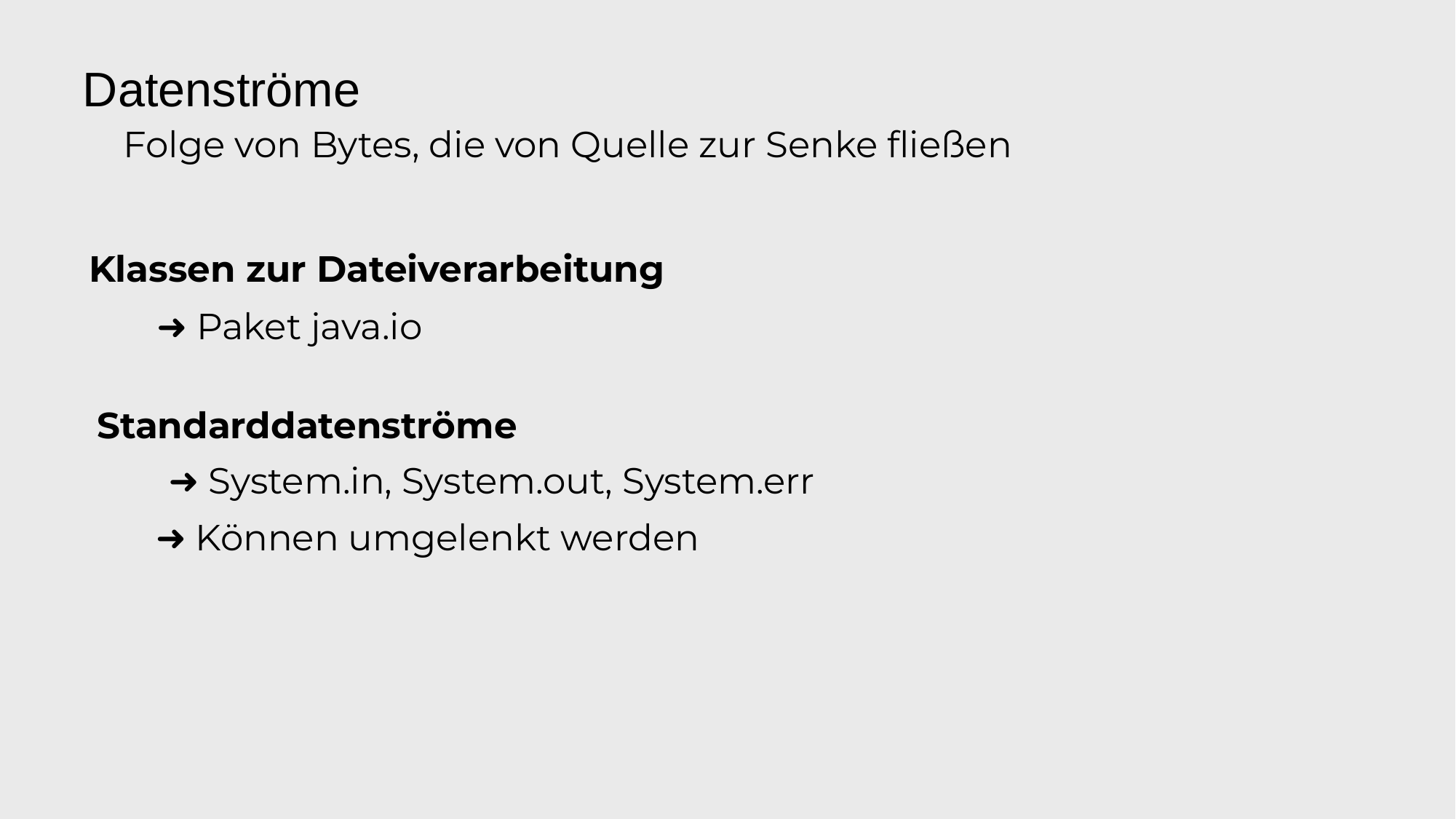

Datenströme
Folge von Bytes, die von Quelle zur Senke fließen
Klassen zur Dateiverarbeitung
➜ Paket java.io
Standarddatenströme
➜ System.in, System.out, System.err
➜ Können umgelenkt werden